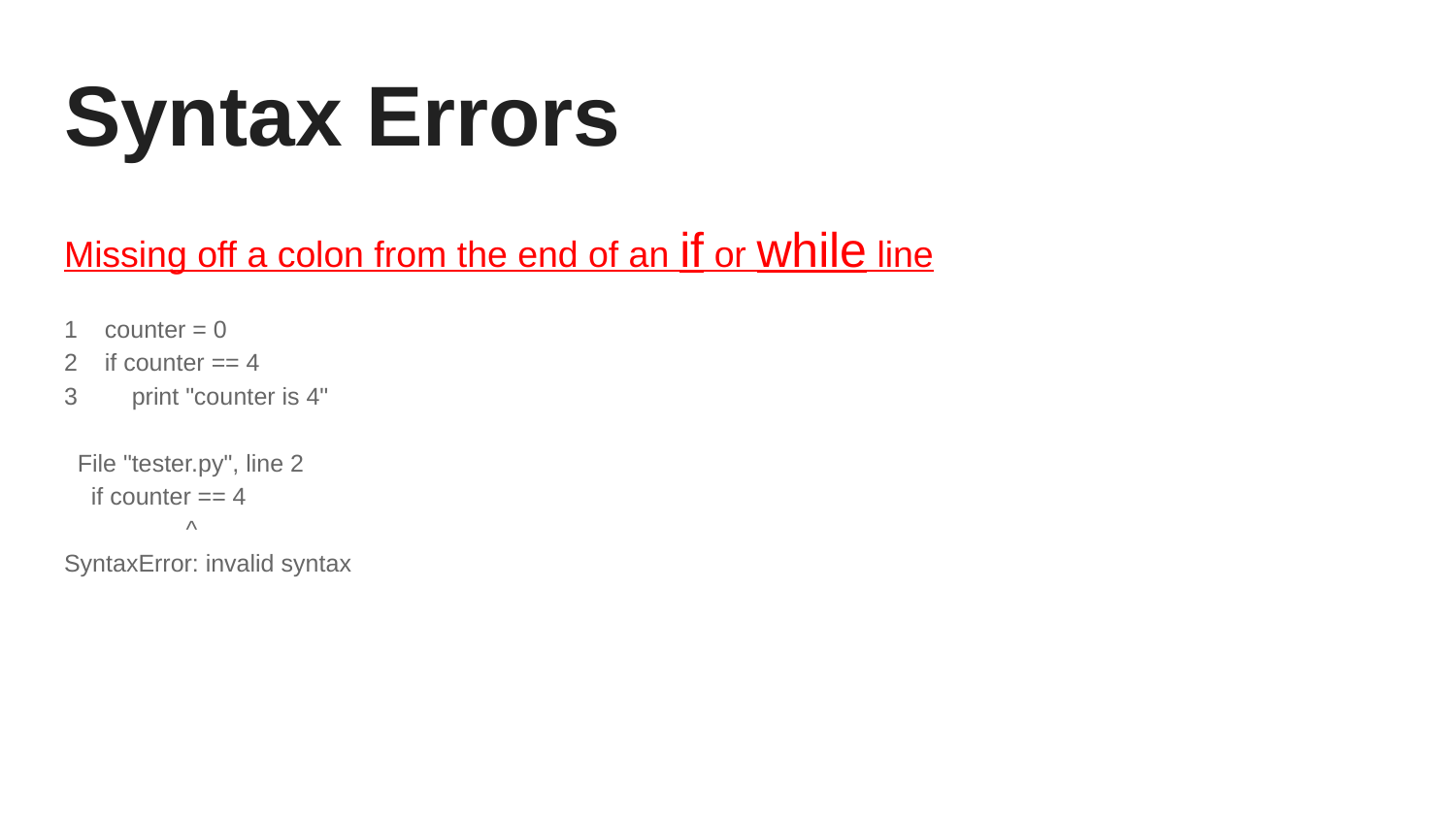

# Syntax Errors
Missing off a colon from the end of an if or while line
1    counter = 0
2    if counter == 4
3        print "counter is 4"
  File "tester.py", line 2
    if counter == 4
                  ^
SyntaxError: invalid syntax